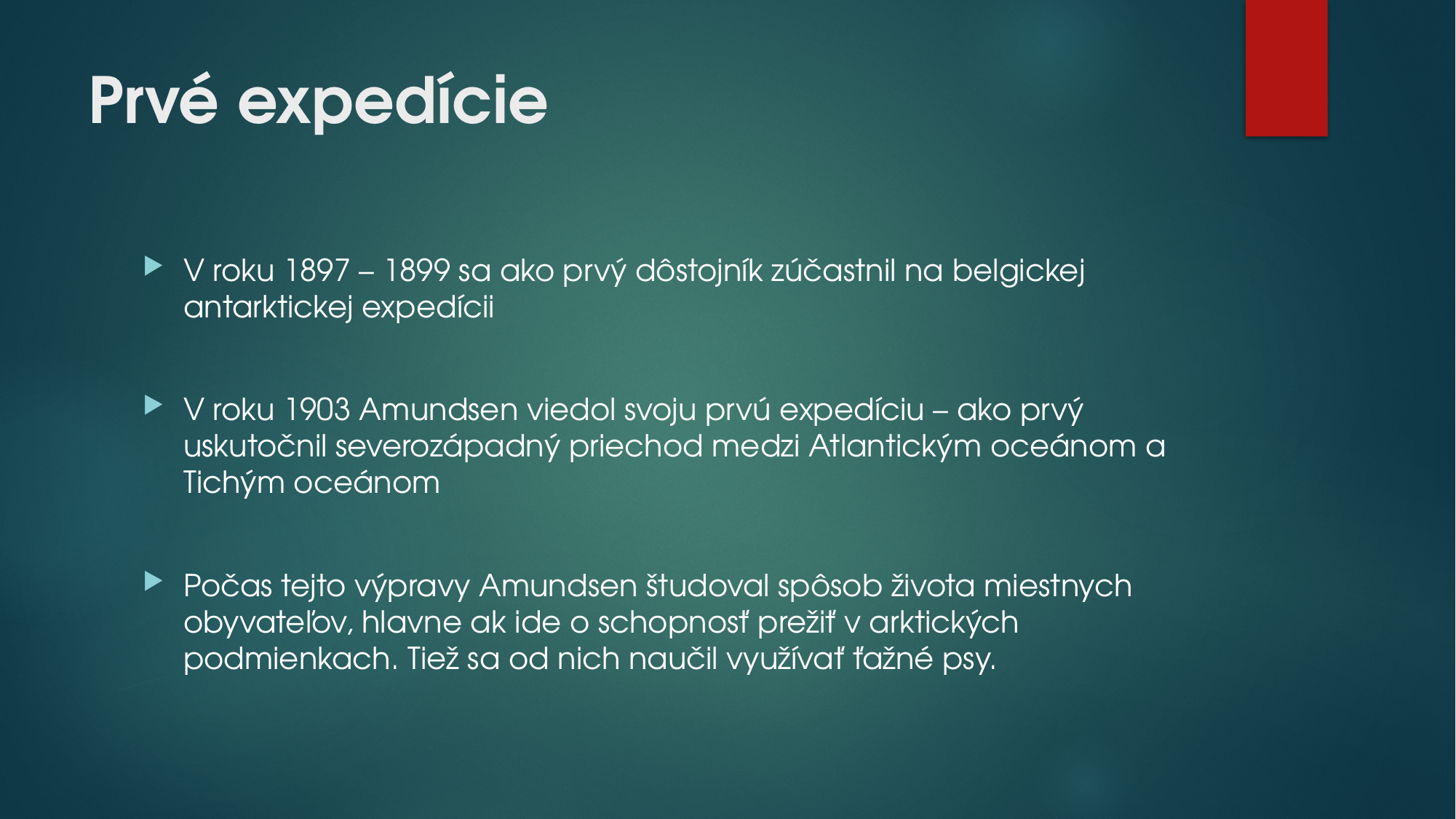

# Prvé expedície
V roku 1897 – 1899 sa ako prvý dôstojník zúčastnil na belgickej antarktickej expedícii

V roku 1903 Amundsen viedol svoju prvú expedíciu – ako prvý uskutočnil severozápadný priechod medzi Atlantickým oceánom a Tichým oceánom

Počas tejto výpravy Amundsen študoval spôsob života miestnych obyvateľov, hlavne ak ide o schopnosť prežiť v arktických podmienkach. Tiež sa od nich naučil využívať ťažné psy.